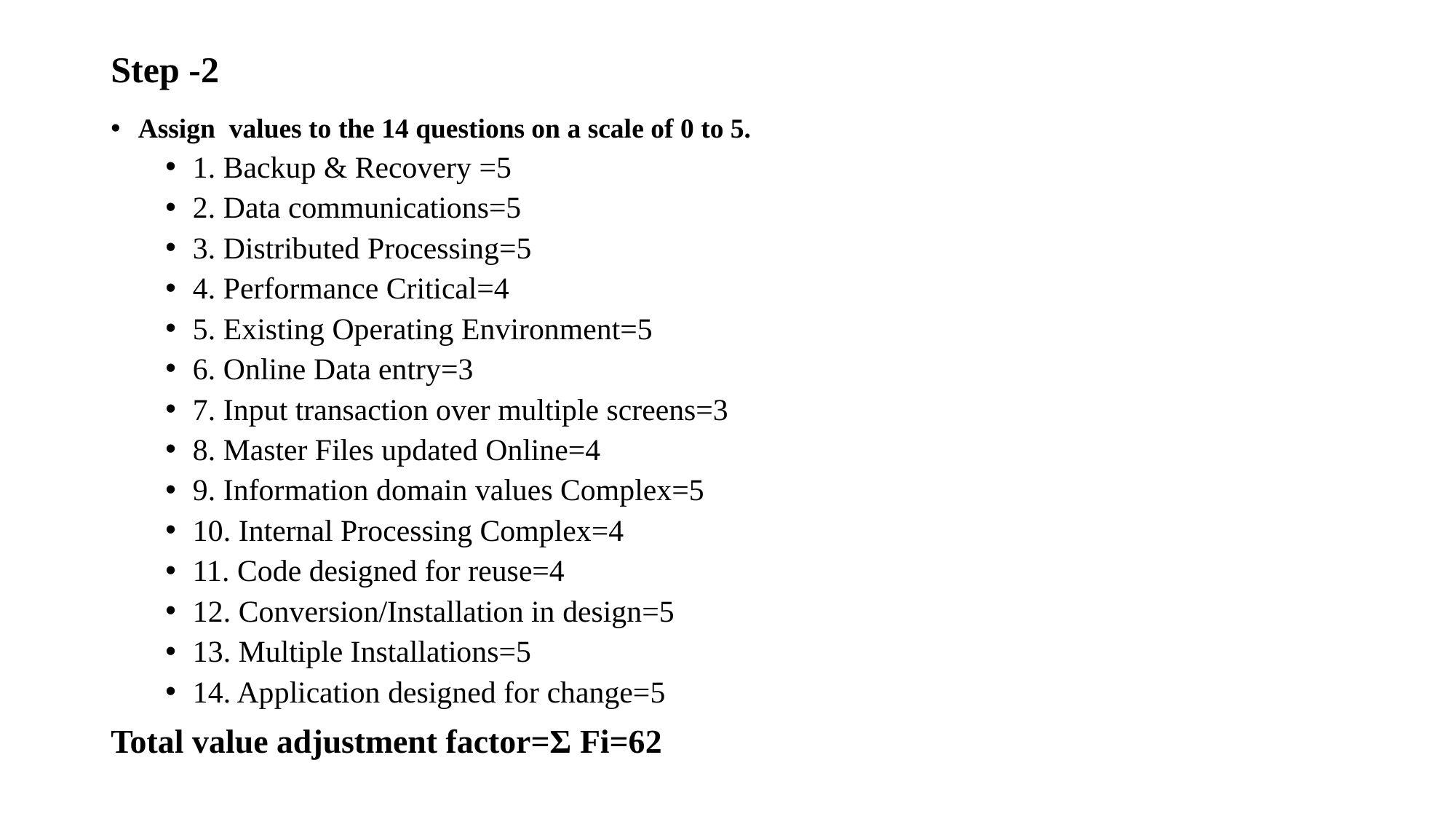

# Step -2
Assign  values to the 14 questions on a scale of 0 to 5.
1. Backup & Recovery =5
2. Data communications=5
3. Distributed Processing=5
4. Performance Critical=4
5. Existing Operating Environment=5
6. Online Data entry=3
7. Input transaction over multiple screens=3
8. Master Files updated Online=4
9. Information domain values Complex=5
10. Internal Processing Complex=4
11. Code designed for reuse=4
12. Conversion/Installation in design=5
13. Multiple Installations=5
14. Application designed for change=5
Total value adjustment factor=Σ Fi=62